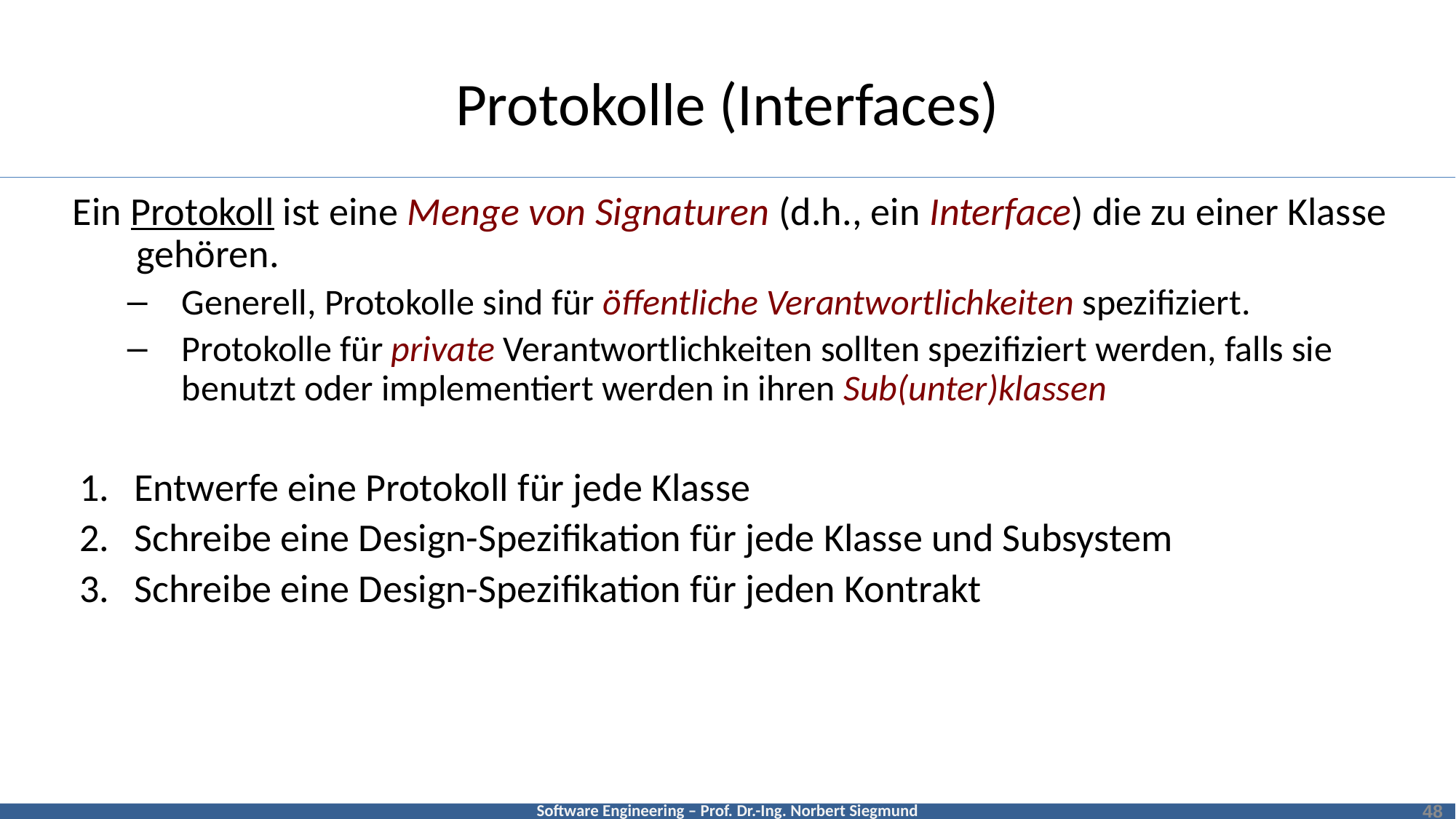

# Protokolle (Interfaces)
Ein Protokoll ist eine Menge von Signaturen (d.h., ein Interface) die zu einer Klasse gehören.
Generell, Protokolle sind für öffentliche Verantwortlichkeiten spezifiziert.
Protokolle für private Verantwortlichkeiten sollten spezifiziert werden, falls sie benutzt oder implementiert werden in ihren Sub(unter)klassen

Entwerfe eine Protokoll für jede Klasse
Schreibe eine Design-Spezifikation für jede Klasse und Subsystem
Schreibe eine Design-Spezifikation für jeden Kontrakt
48